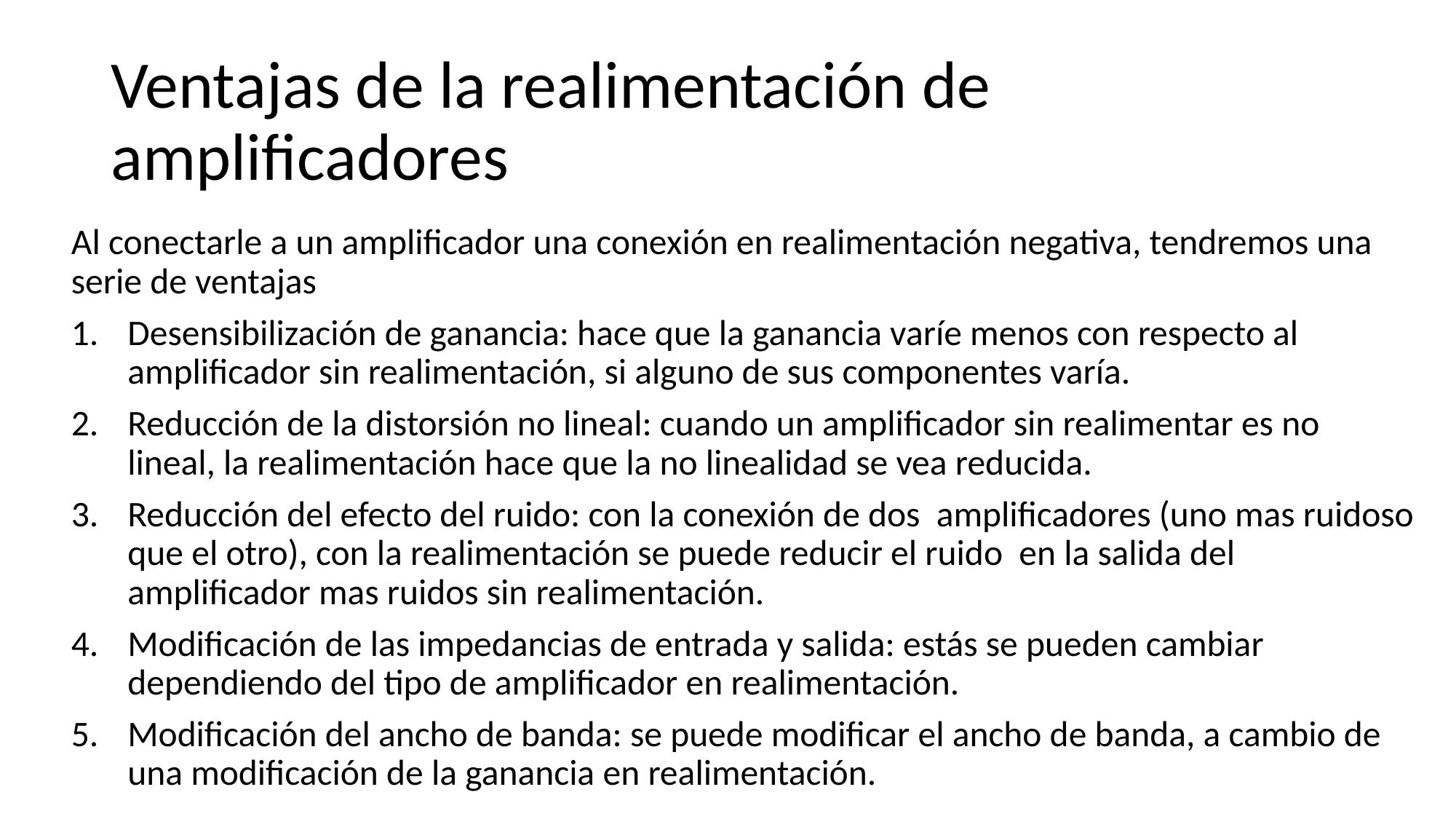

# Ventajas de la realimentación de amplificadores
Al conectarle a un amplificador una conexión en realimentación negativa, tendremos una serie de ventajas
Desensibilización de ganancia: hace que la ganancia varíe menos con respecto al amplificador sin realimentación, si alguno de sus componentes varía.
Reducción de la distorsión no lineal: cuando un amplificador sin realimentar es no lineal, la realimentación hace que la no linealidad se vea reducida.
Reducción del efecto del ruido: con la conexión de dos  amplificadores (uno mas ruidoso que el otro), con la realimentación se puede reducir el ruido  en la salida del amplificador mas ruidos sin realimentación.
Modificación de las impedancias de entrada y salida: estás se pueden cambiar dependiendo del tipo de amplificador en realimentación.
Modificación del ancho de banda: se puede modificar el ancho de banda, a cambio de una modificación de la ganancia en realimentación.